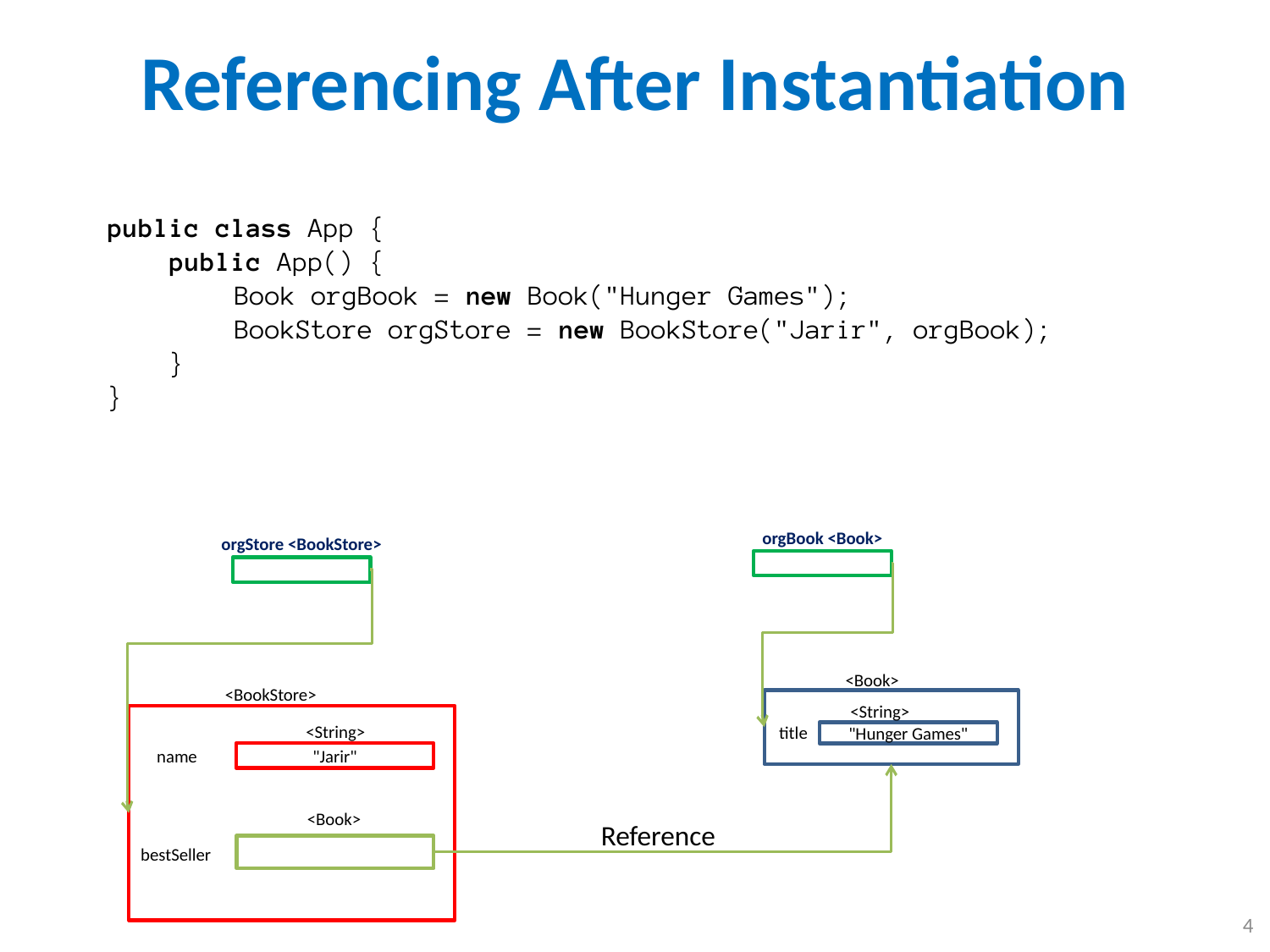

# Referencing After Instantiation
public class App {
    public App() {
	Book orgBook = new Book("Hunger Games");
	BookStore orgStore = new BookStore("Jarir", orgBook);
    }
}
orgBook <Book>

orgStore <BookStore>

<Book>

<String>
title
"Hunger Games"
<BookStore>

<String>
name
"Jarir"
<Book>

bestSeller
Reference
4
4